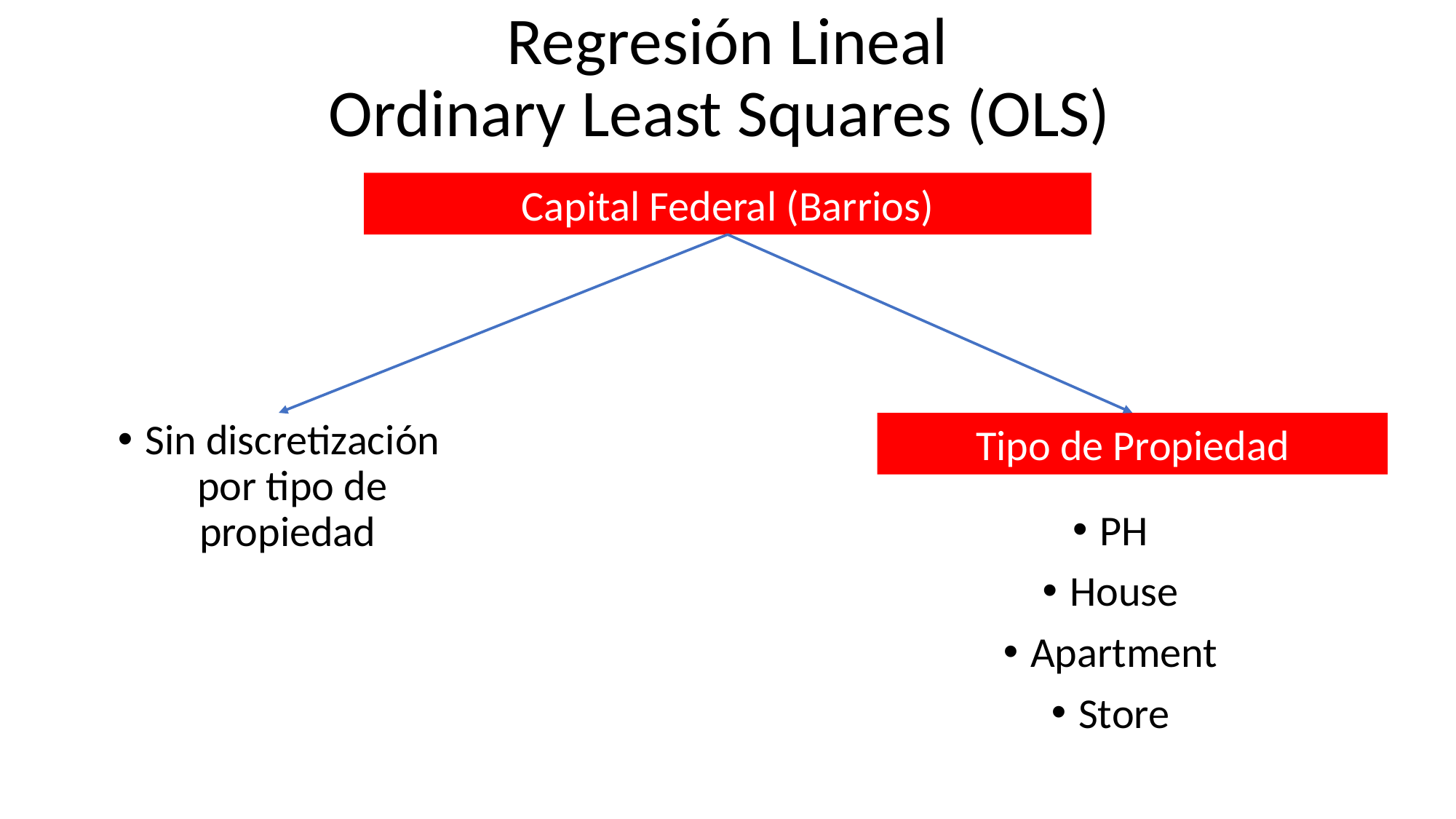

# Regresión Lineal Ordinary Least Squares (OLS)
Capital Federal (Barrios)
Sin discretización por tipo de propiedad
Tipo de Propiedad
PH
House
Apartment
Store